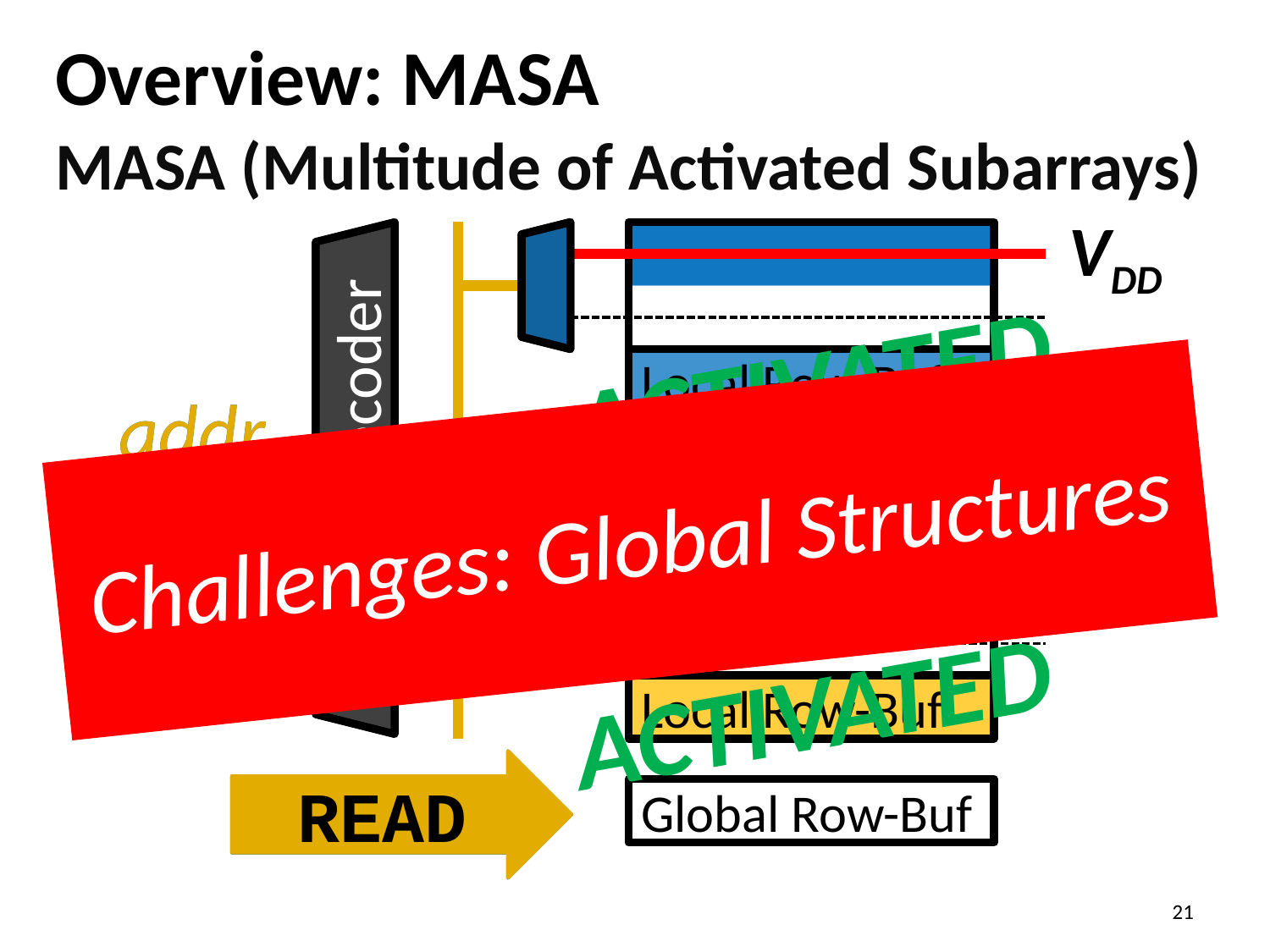

# Overview: MASA
MASA (Multitude of Activated Subarrays)

VDD

ACTIVATED
Local Row-Buf

addr
addr
Challenges: Global Structures
···
Global Decoder
VDD

ACTIVATED
Local Row-Buf

READ
READ
Global Row-Buf
21